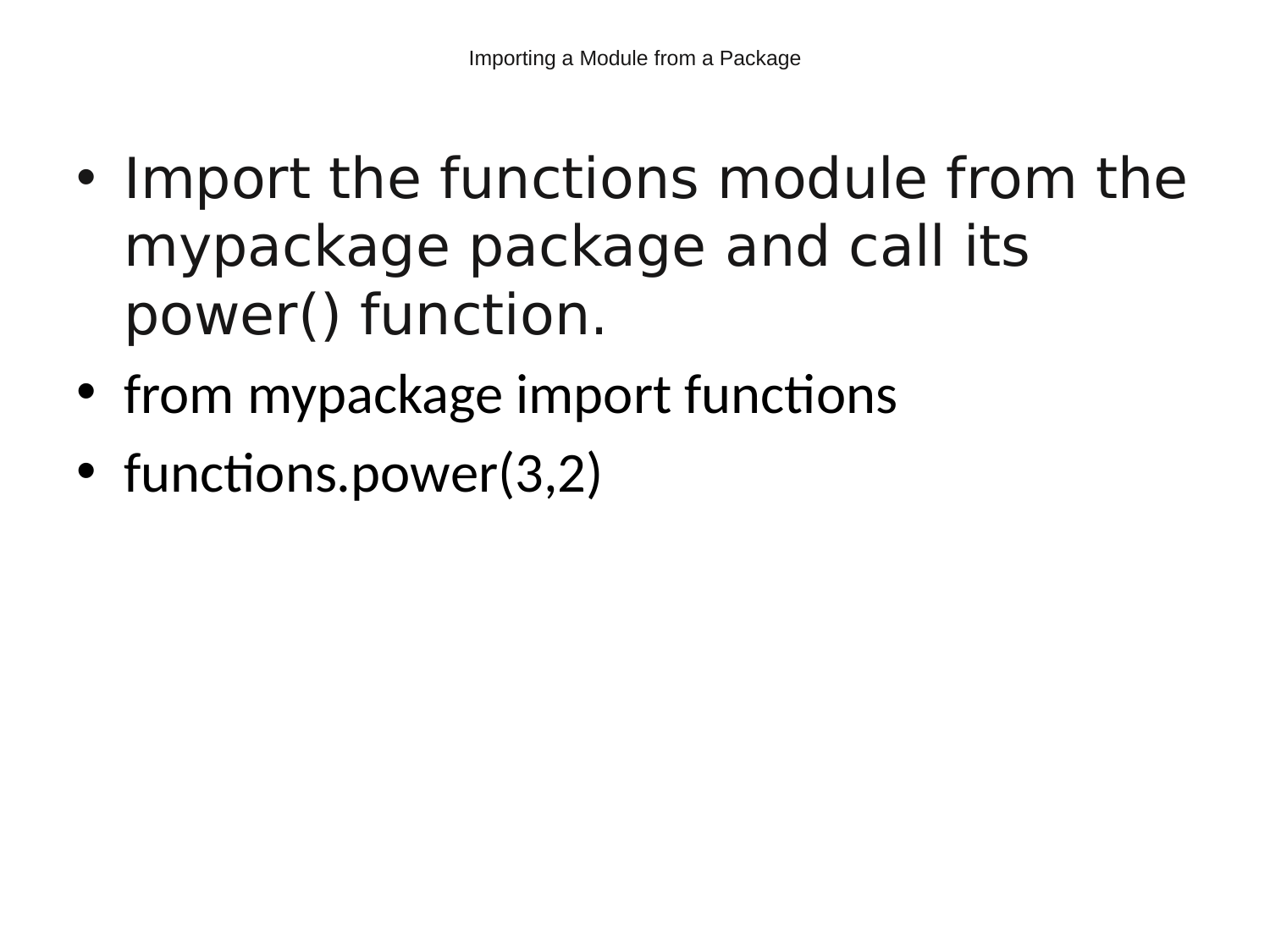

# Importing a Module from a Package
Import the functions module from the mypackage package and call its power() function.
from mypackage import functions
functions.power(3,2)